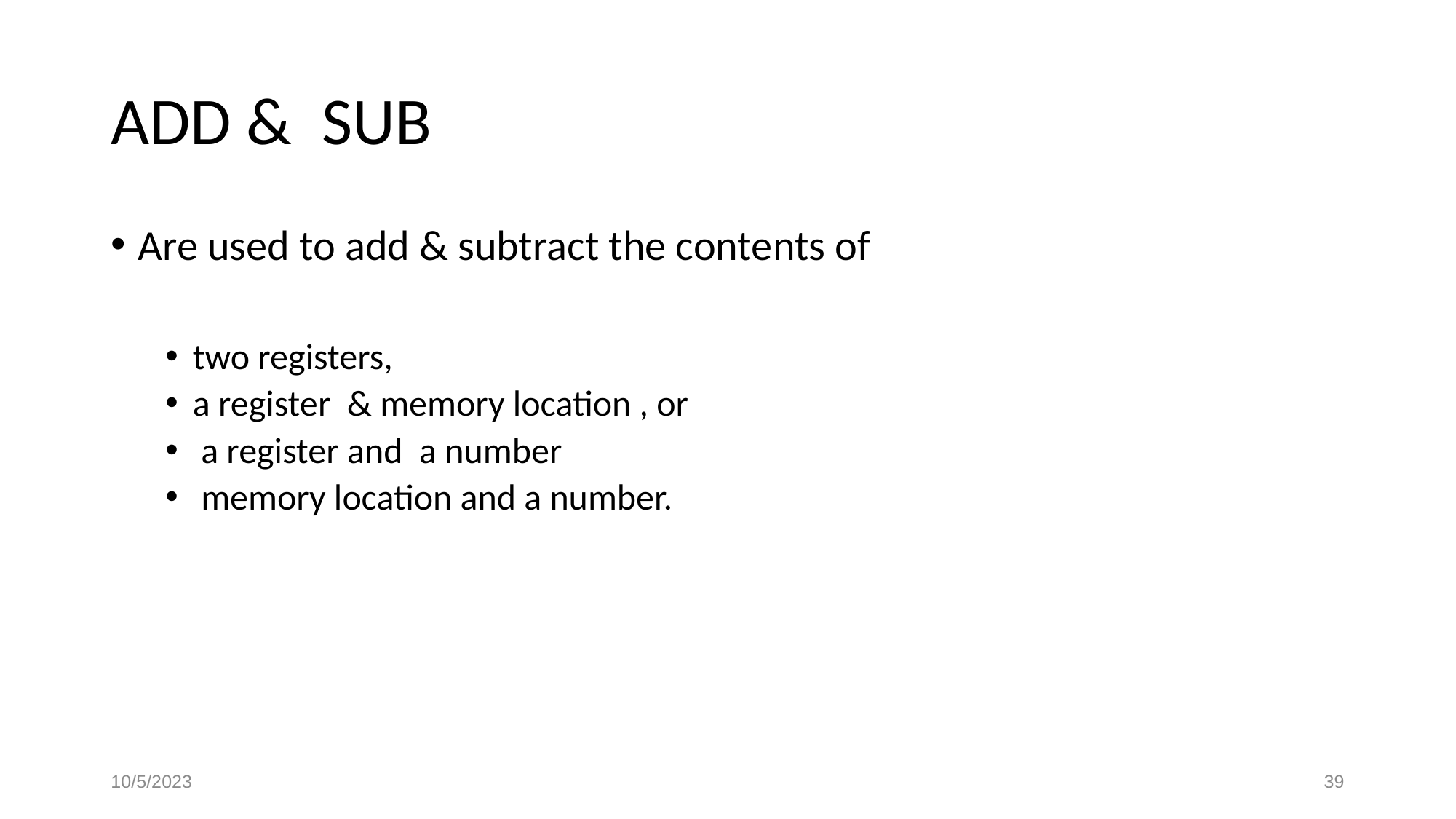

# ADD &  SUB
Are used to add & subtract the contents of

two registers,
a register  & memory location , or
 a register and  a number
 memory location and a number.
10/5/2023
39